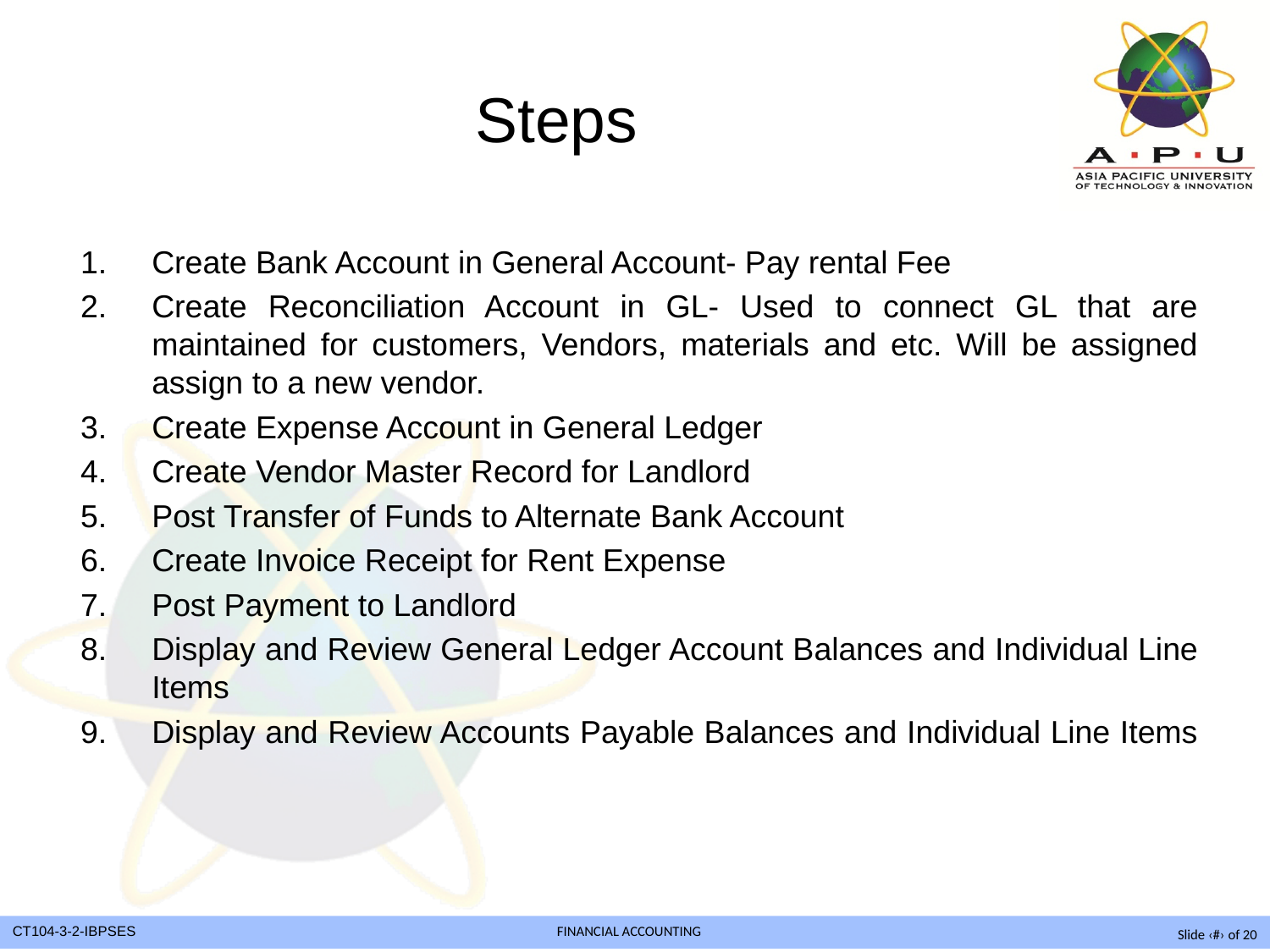

# Steps
Create Bank Account in General Account- Pay rental Fee
Create Reconciliation Account in GL- Used to connect GL that are maintained for customers, Vendors, materials and etc. Will be assigned assign to a new vendor.
Create Expense Account in General Ledger
Create Vendor Master Record for Landlord
Post Transfer of Funds to Alternate Bank Account
Create Invoice Receipt for Rent Expense
Post Payment to Landlord
Display and Review General Ledger Account Balances and Individual Line Items
Display and Review Accounts Payable Balances and Individual Line Items

Slide ‹#› of 20